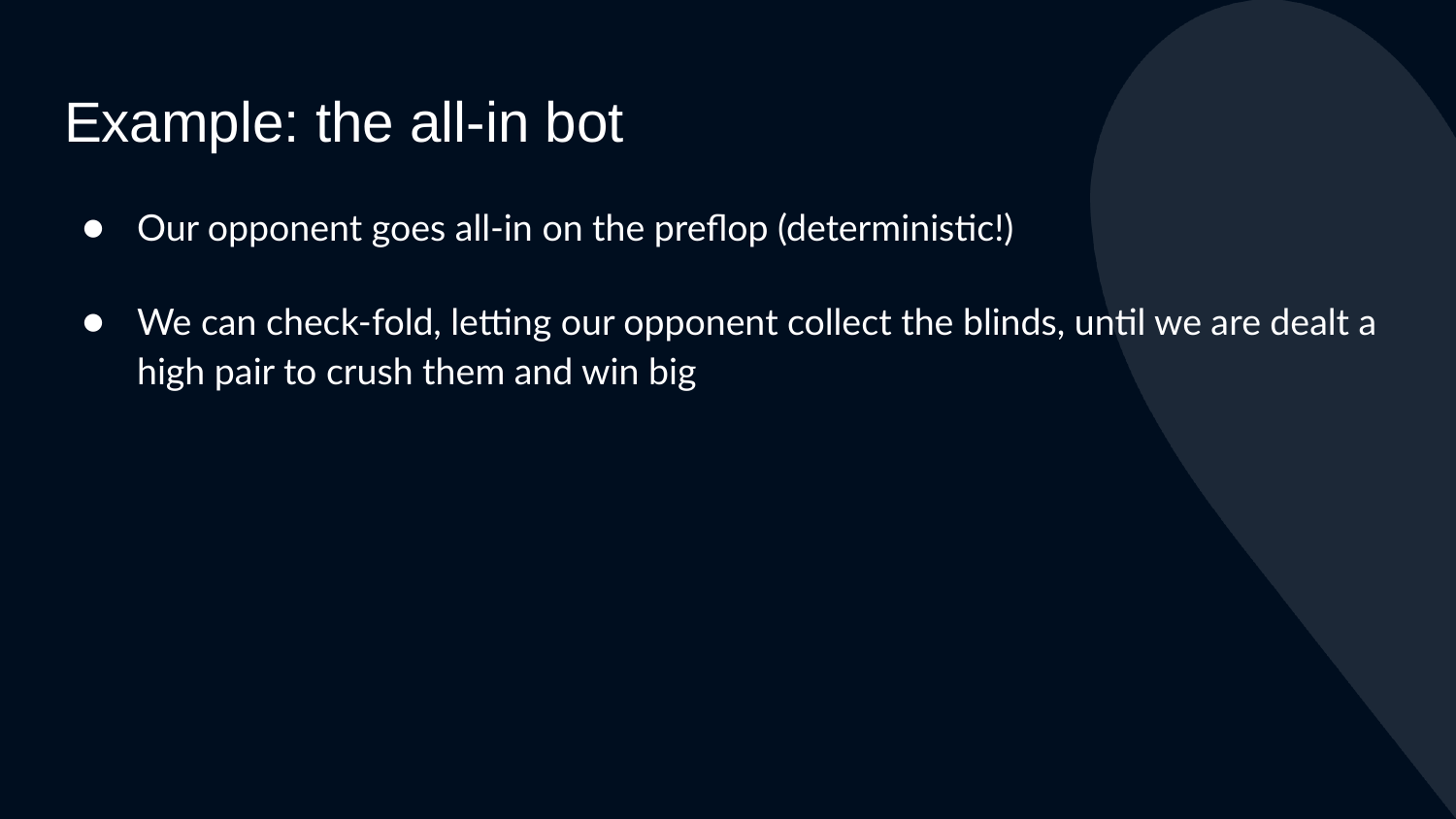

# Example: the all-in bot
Our opponent goes all-in on the preflop (deterministic!)
We can check-fold, letting our opponent collect the blinds, until we are dealt a high pair to crush them and win big